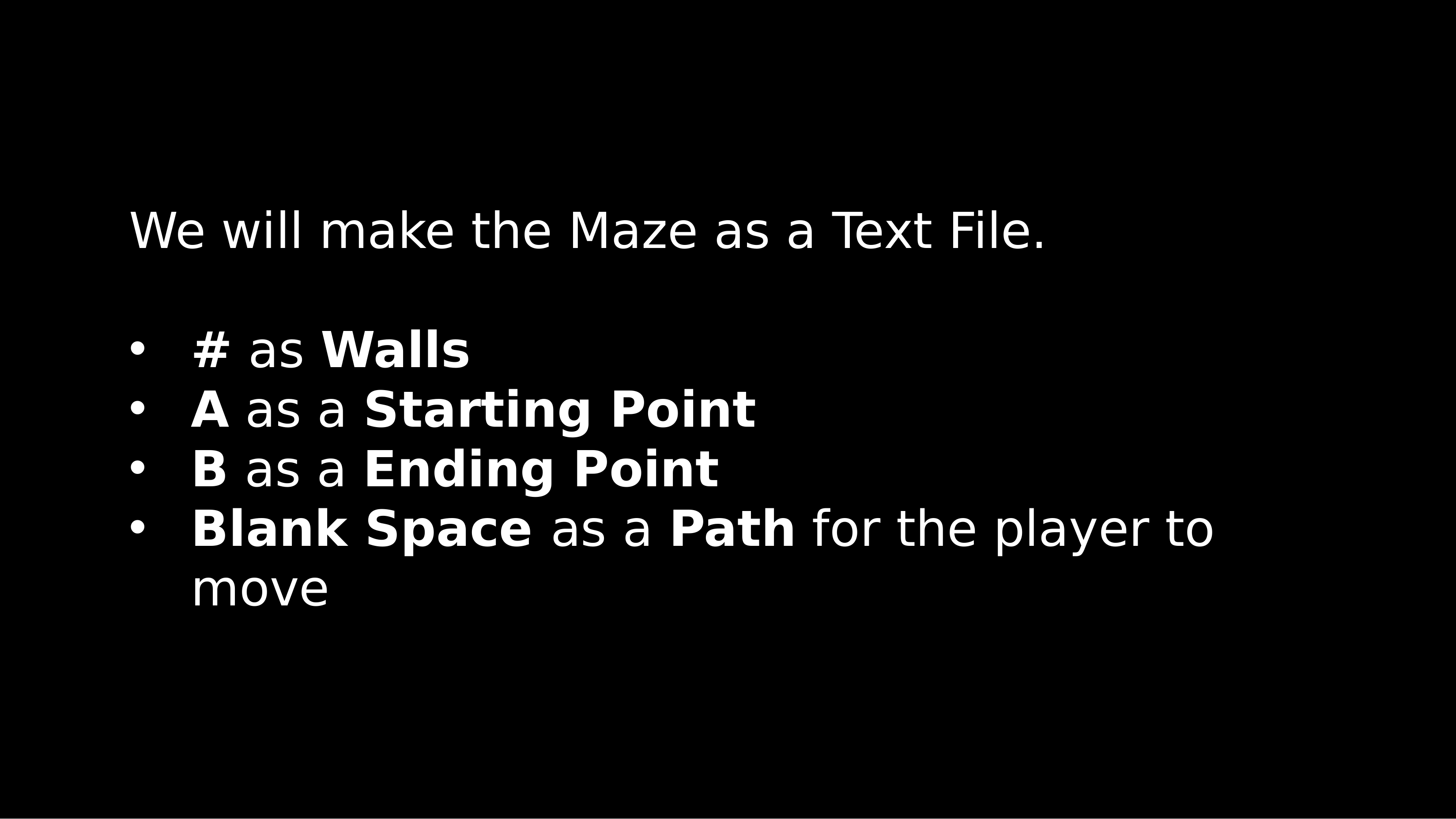

We will make the Maze as a Text File.

# as Walls
A as a Starting Point
B as a Ending Point
Blank Space as a Path for the player to move